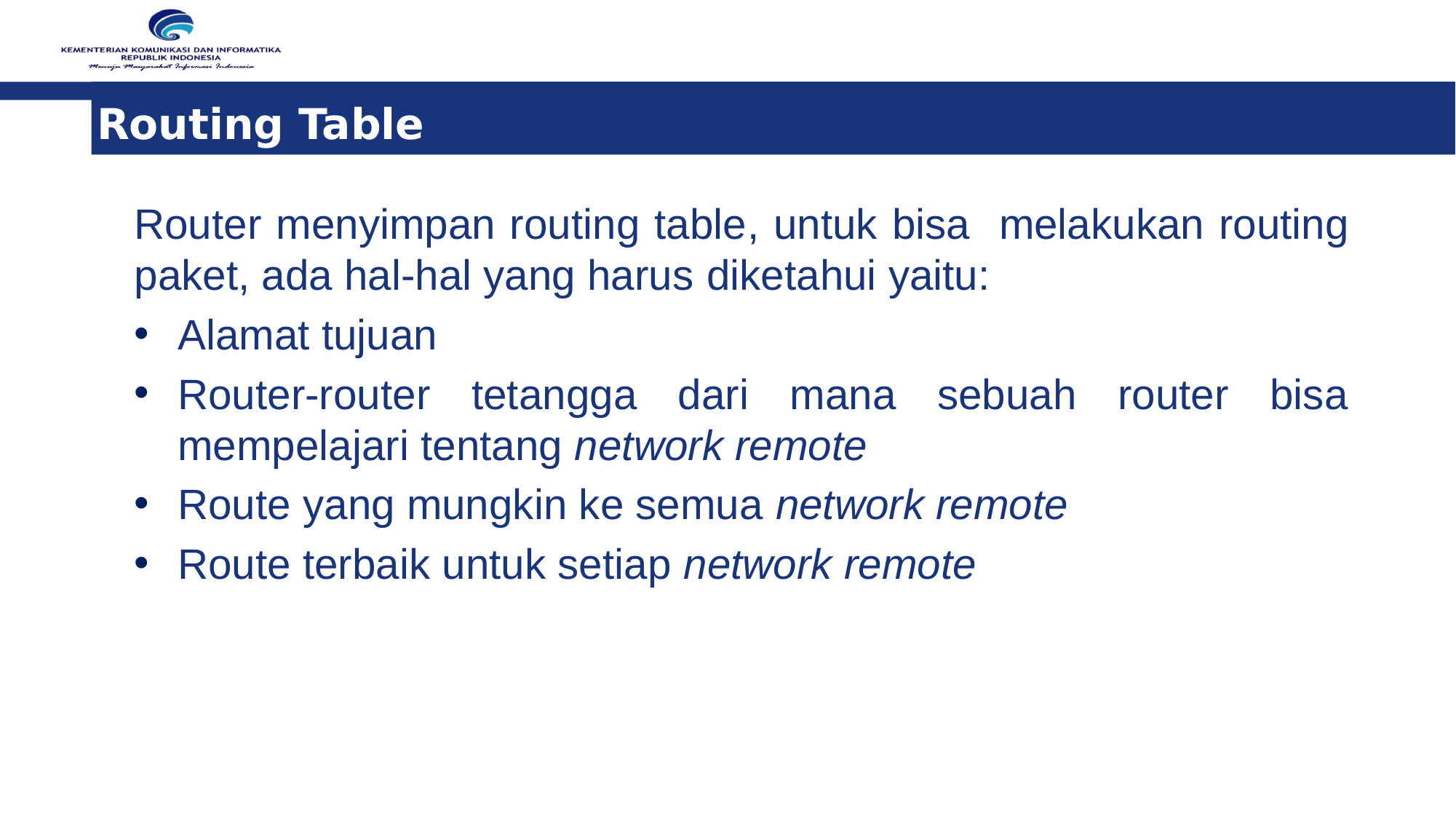

Routing Table
Router menyimpan routing table, untuk bisa  melakukan routing paket, ada hal-hal yang harus diketahui yaitu:
Alamat tujuan
Router-router tetangga dari mana sebuah router bisa mempelajari tentang network remote
Route yang mungkin ke semua network remote
Route terbaik untuk setiap network remote